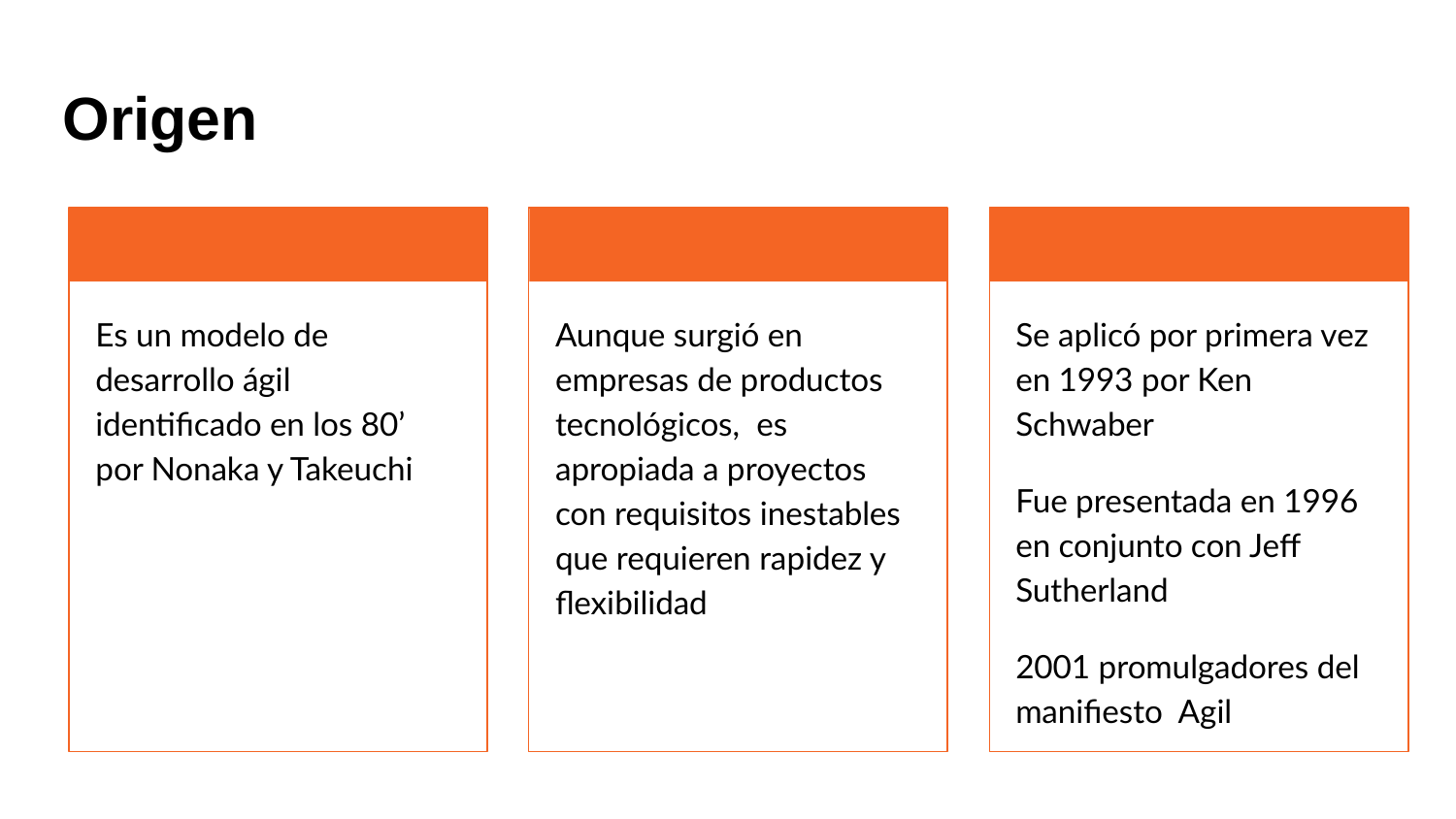

# Origen

Es un modelo de desarrollo ágil identificado en los 80’ por Nonaka y Takeuchi
Aunque surgió en empresas de productos tecnológicos,  es apropiada a proyectos con requisitos inestables que requieren rapidez y flexibilidad
Se aplicó por primera vez en 1993 por Ken Schwaber
Fue presentada en 1996 en conjunto con Jeff Sutherland
2001 promulgadores del manifiesto  Agil